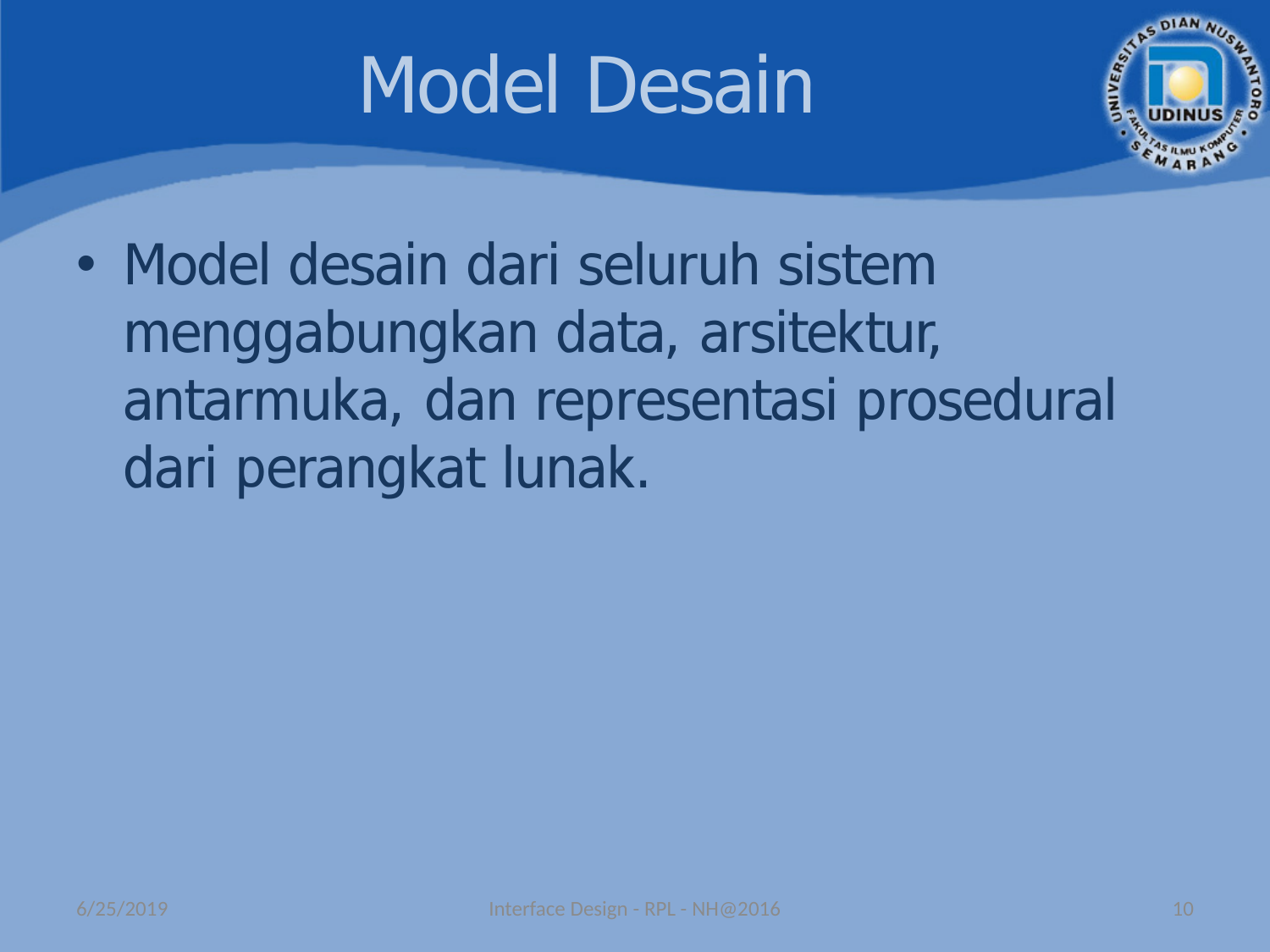

# Model Desain
Model desain dari seluruh sistem menggabungkan data, arsitektur, antarmuka, dan representasi prosedural dari perangkat lunak.
6/25/2019
Interface Design - RPL - NH@2016
10